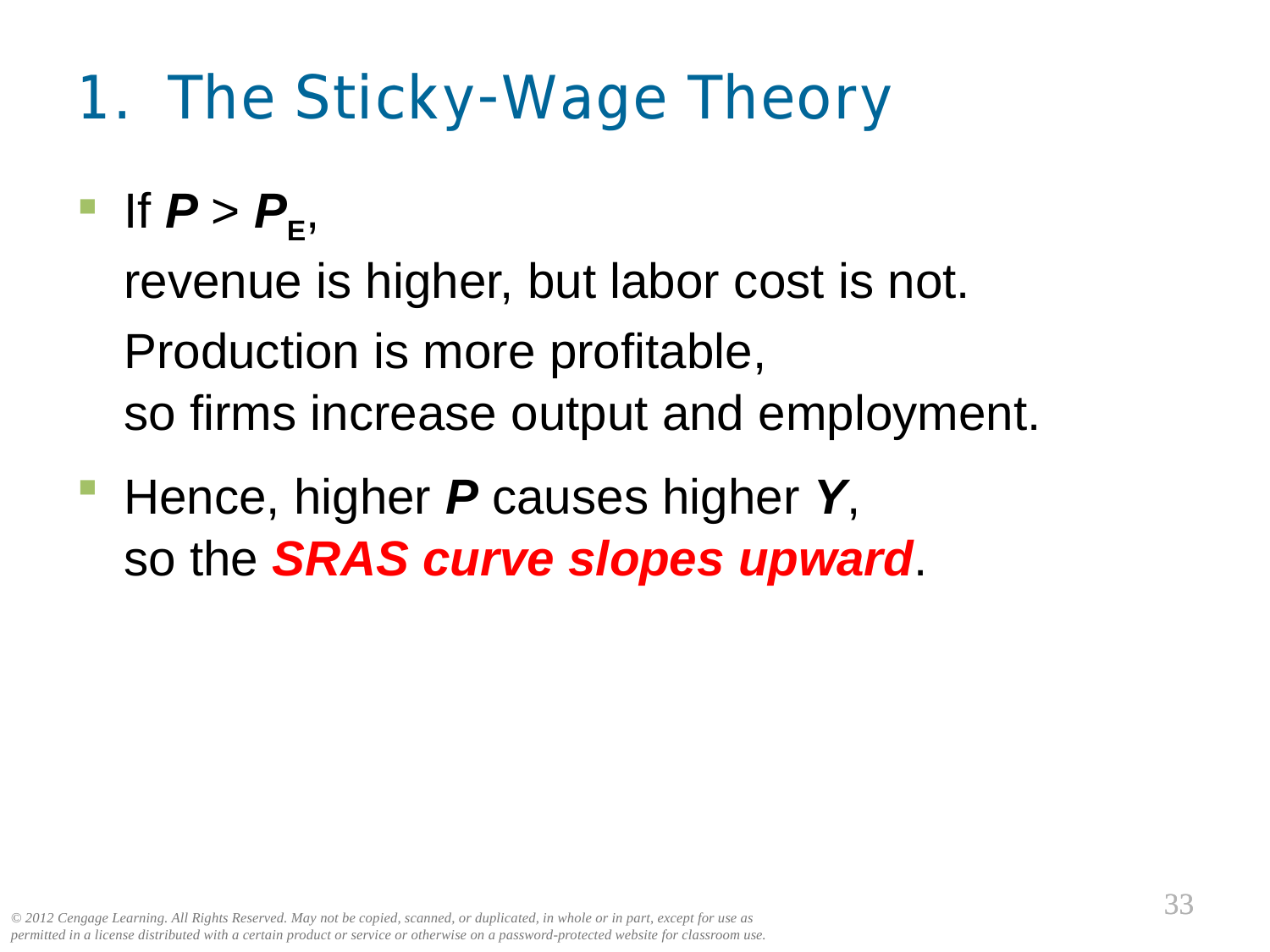

# 1.  The Sticky-Wage Theory
0
If P > PE,
revenue is higher, but labor cost is not.
	Production is more profitable,
so firms increase output and employment.
Hence, higher P causes higher Y,
so the SRAS curve slopes upward.